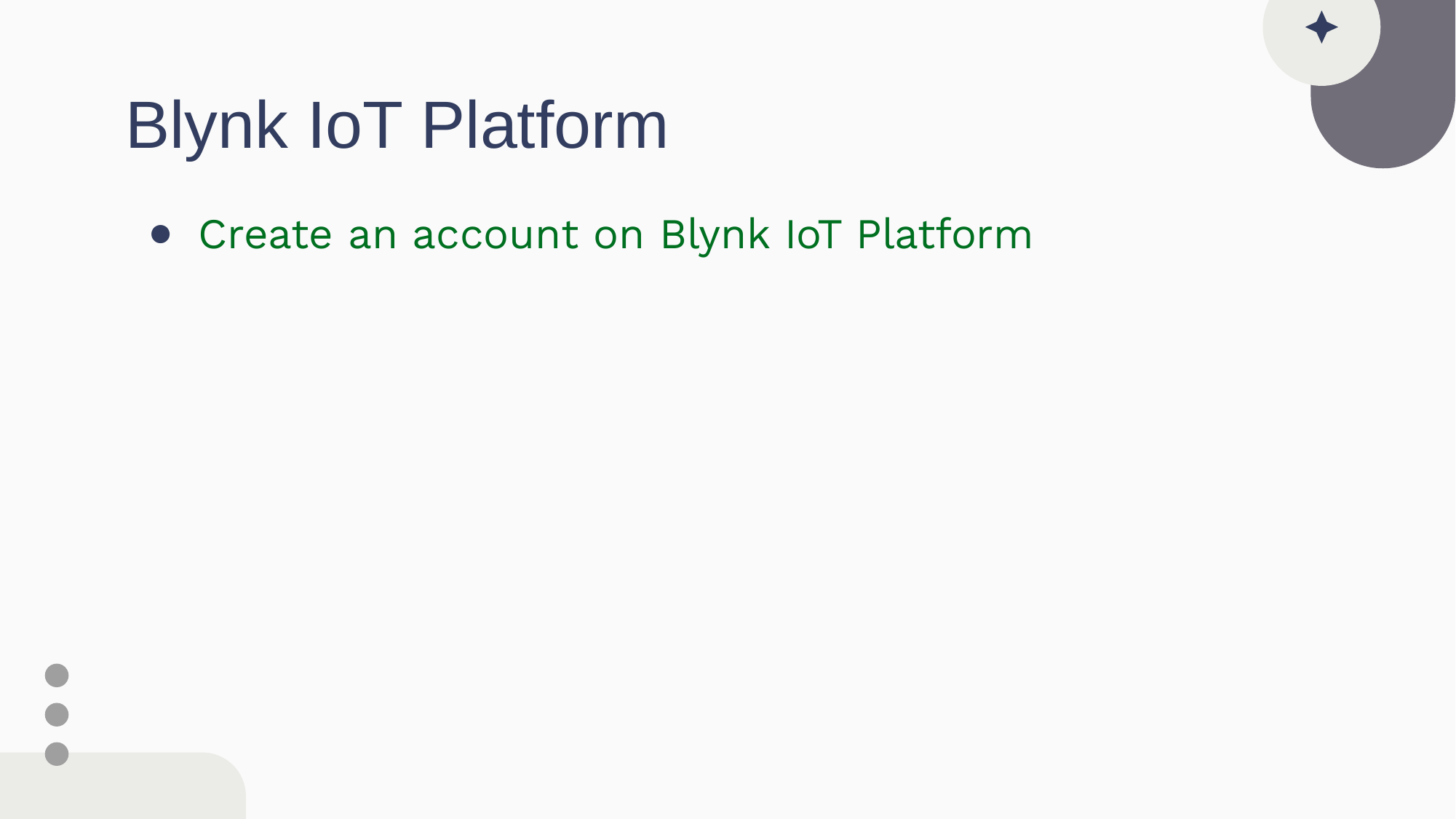

# Blynk IoT Platform
Create an account on Blynk IoT Platform